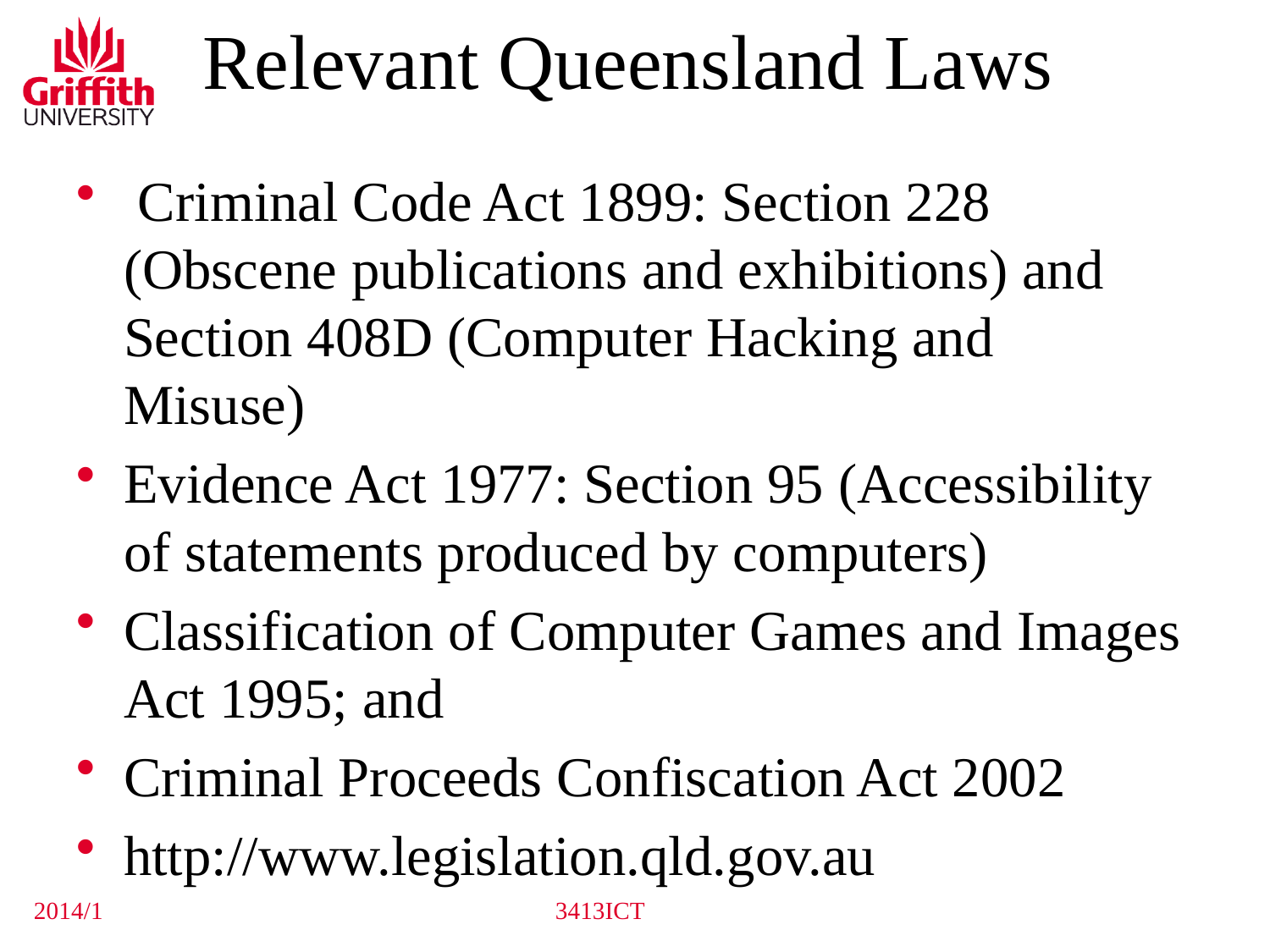

Relevant Queensland Laws
 Criminal Code Act 1899: Section 228 (Obscene publications and exhibitions) and Section 408D (Computer Hacking and Misuse)
Evidence Act 1977: Section 95 (Accessibility of statements produced by computers)
Classification of Computer Games and Images Act 1995; and
Criminal Proceeds Confiscation Act 2002
http://www.legislation.qld.gov.au
2014/1
3413ICT